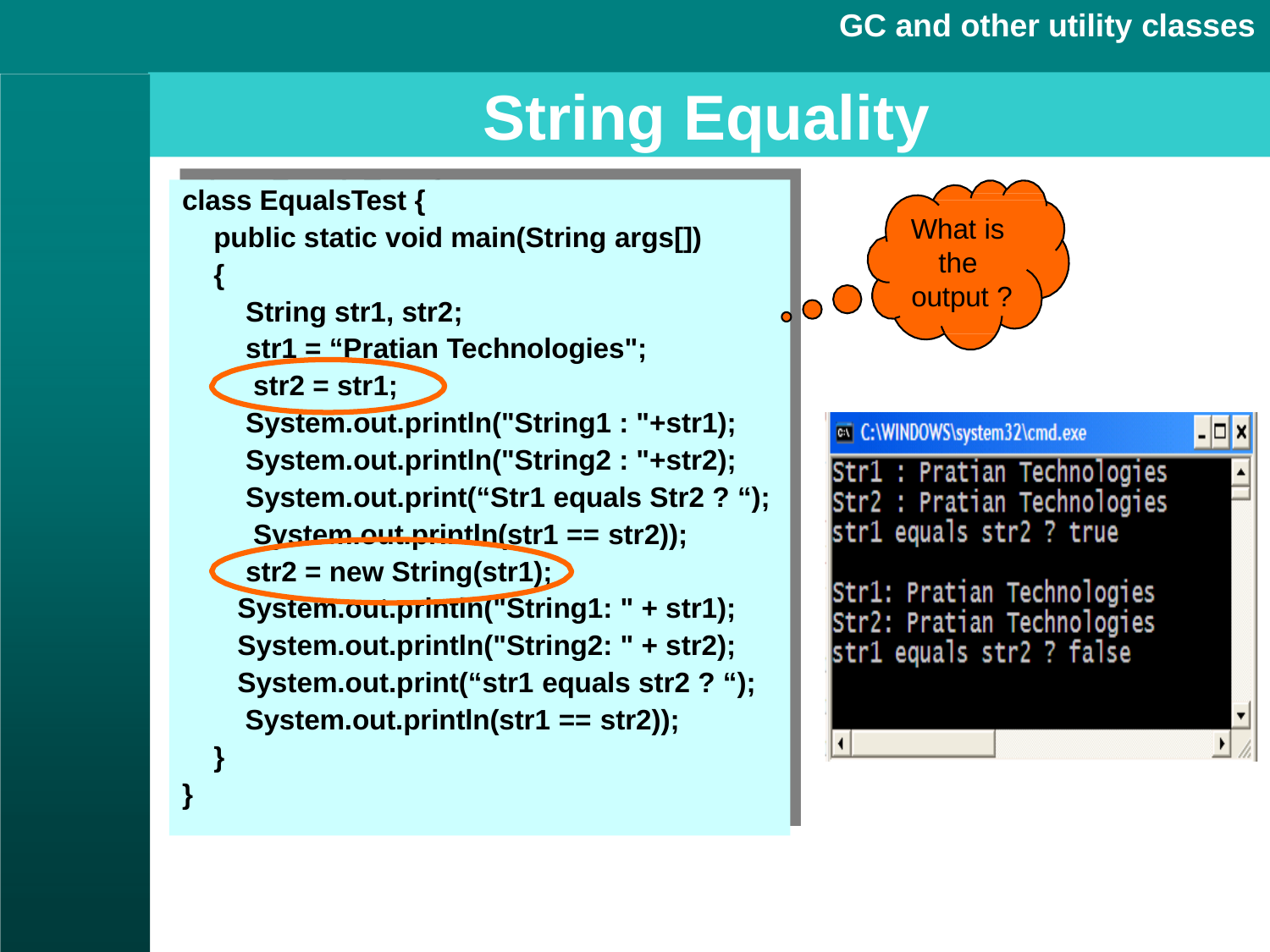

# GC and other utility classes

String Equality

class EqualsTest {
public static void main(String args[])
{
String str1, str2;
str1 = “Pratian Technologies";  str2 = str1;
System.out.println("String1 : "+str1);  System.out.println("String2 : "+str2);  System.out.print(“Str1 equals Str2 ? “);  System.out.println(str1 == str2));
str2 = new String(str1);
System.out.println("String1: " + str1);  System.out.println("String2: " + str2);  System.out.print(“str1 equals str2 ? “);  System.out.println(str1 == str2));
}
}

What is  the  output ?